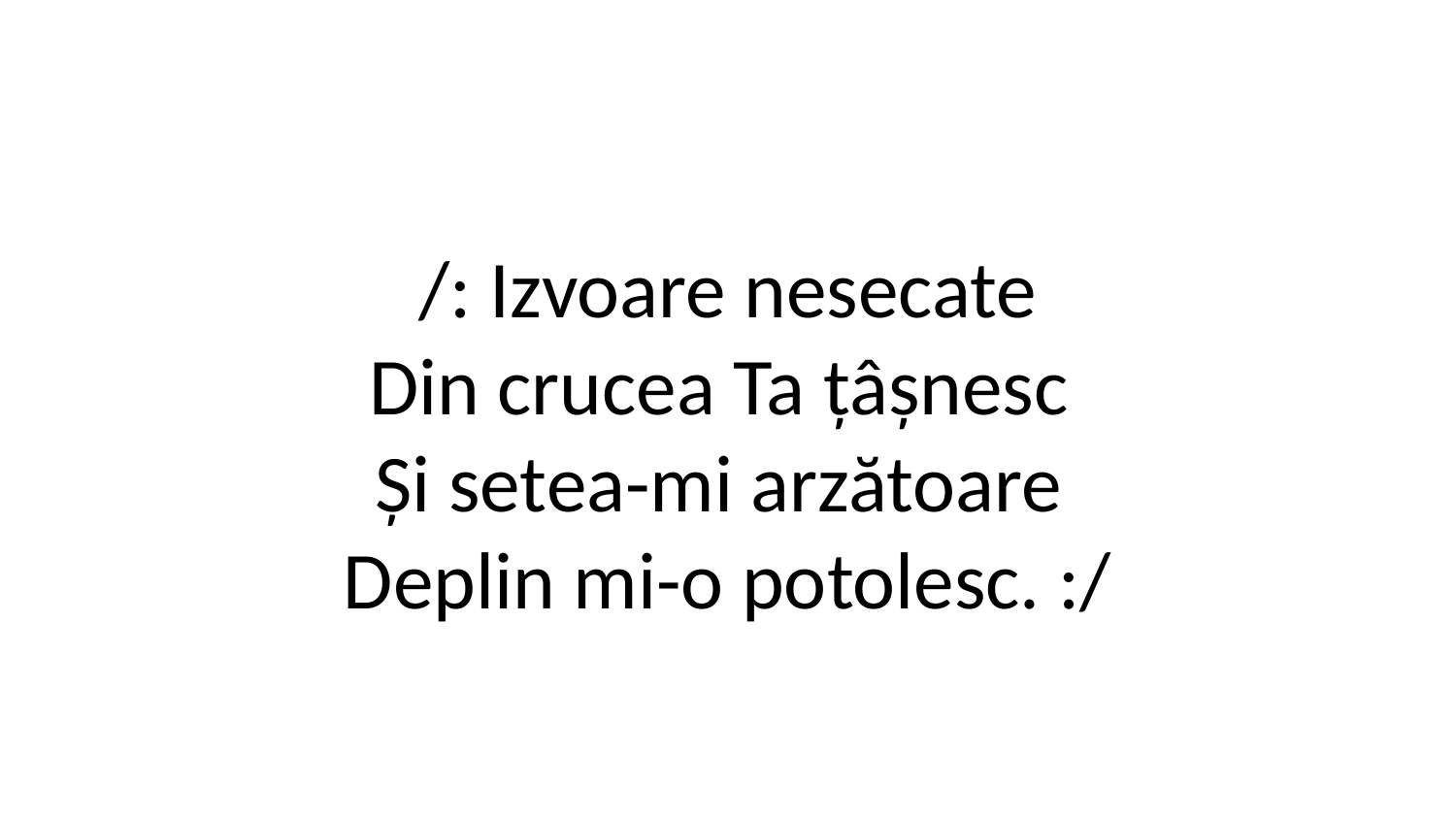

/: Izvoare nesecate
Din crucea Ta țâșnesc
Și setea-mi arzătoare
Deplin mi-o potolesc. :/